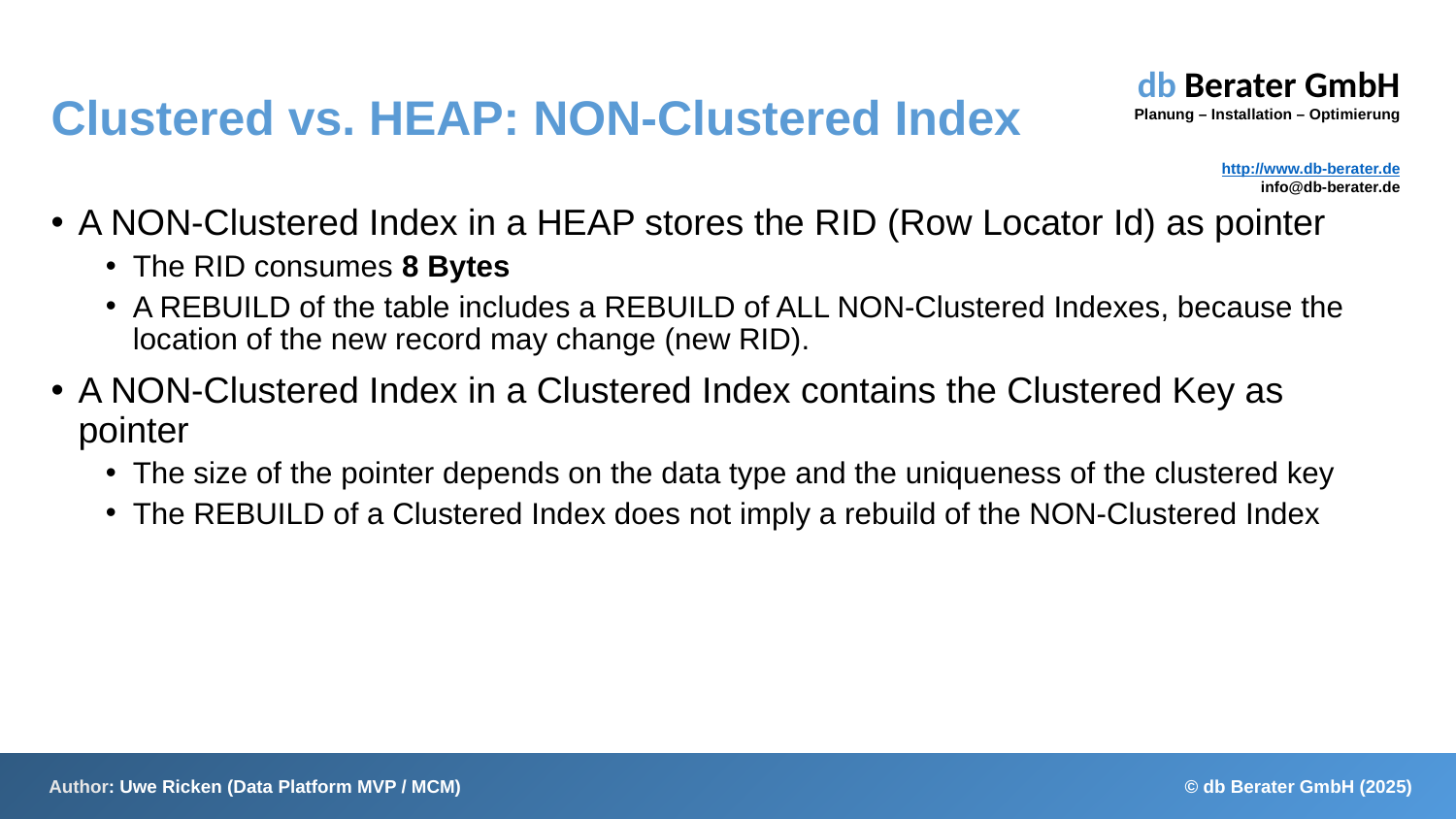

# Clustered vs. HEAP: NON-Clustered Index
A NON-Clustered Index in a HEAP stores the RID (Row Locator Id) as pointer
The RID consumes 8 Bytes
A REBUILD of the table includes a REBUILD of ALL NON-Clustered Indexes, because the location of the new record may change (new RID).
A NON-Clustered Index in a Clustered Index contains the Clustered Key as pointer
The size of the pointer depends on the data type and the uniqueness of the clustered key
The REBUILD of a Clustered Index does not imply a rebuild of the NON-Clustered Index